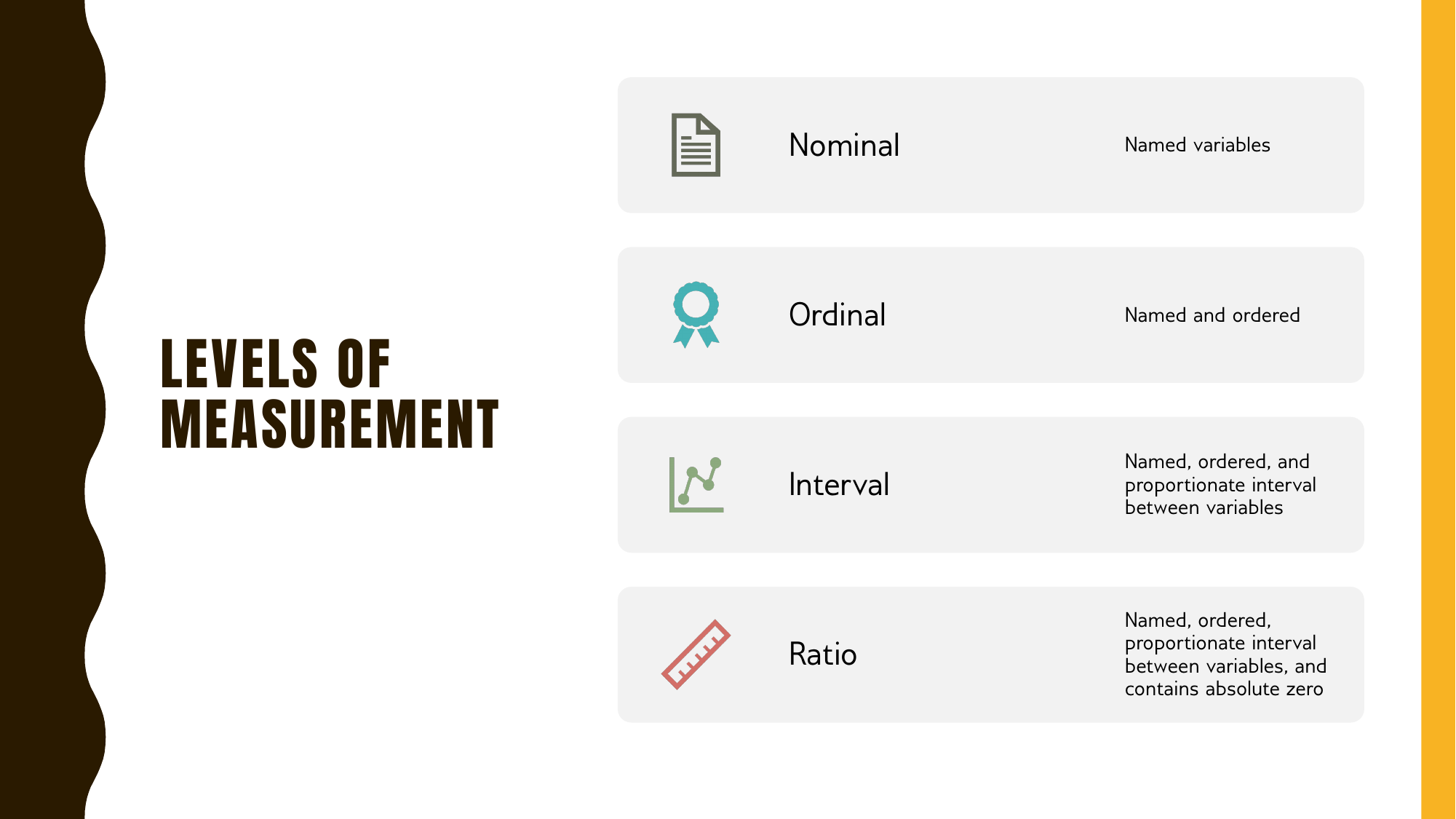

# Levels of measurement
Nominal
Named variables
Ordinal
Named and ordered
Interval
Named, ordered, and proportionate interval between variables
Ratio
Named, ordered, proportionate interval between variables, and contains absolute zero